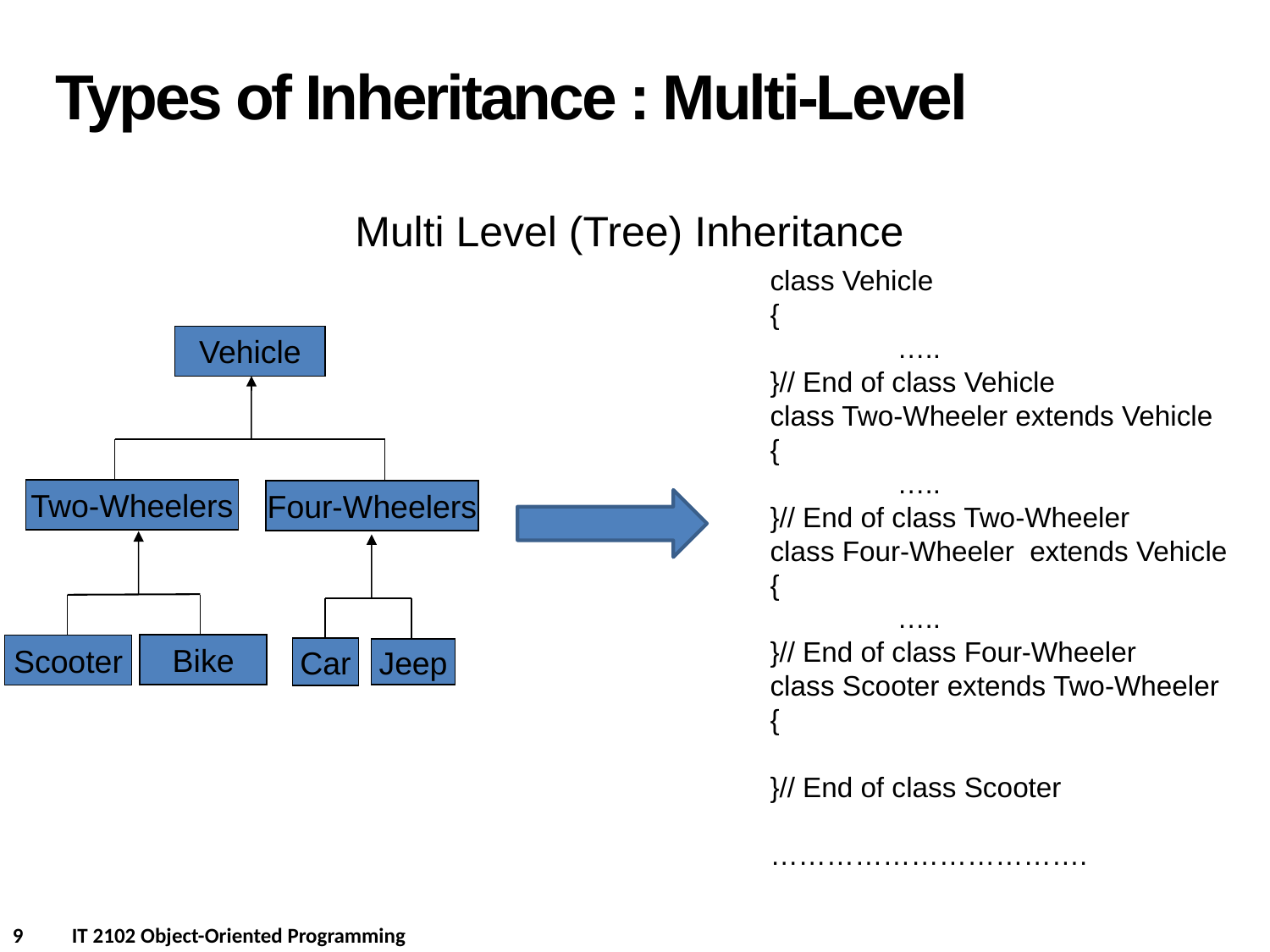

Types of Inheritance : Multi-Level
Multi Level (Tree) Inheritance
class Vehicle
{
	…..
}// End of class Vehicle
class Two-Wheeler extends Vehicle
{
	…..
}// End of class Two-Wheeler
class Four-Wheeler  extends Vehicle
{
	…..
}// End of class Four-Wheeler
class Scooter extends Two-Wheeler
{

}// End of class Scooter

…………………………….
Vehicle

Two-Wheelers
Four-Wheelers

Bike
Scooter
Car
Jeep